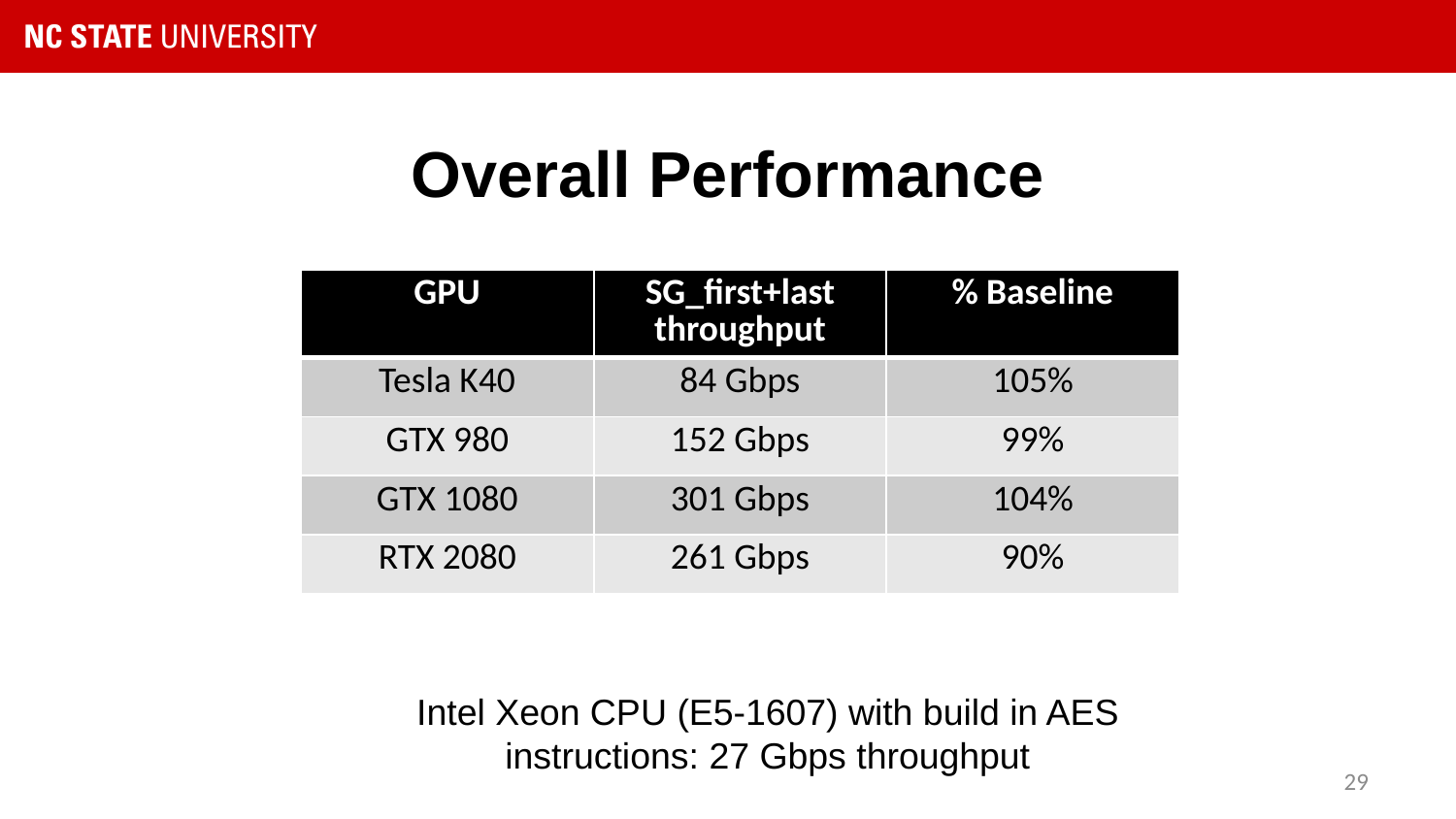

# Overall Performance
| GPU | SG\_first+last throughput | % Baseline |
| --- | --- | --- |
| Tesla K40 | 84 Gbps | 105% |
| GTX 980 | 152 Gbps | 99% |
| GTX 1080 | 301 Gbps | 104% |
| RTX 2080 | 261 Gbps | 90% |
Intel Xeon CPU (E5-1607) with build in AES instructions: 27 Gbps throughput
29